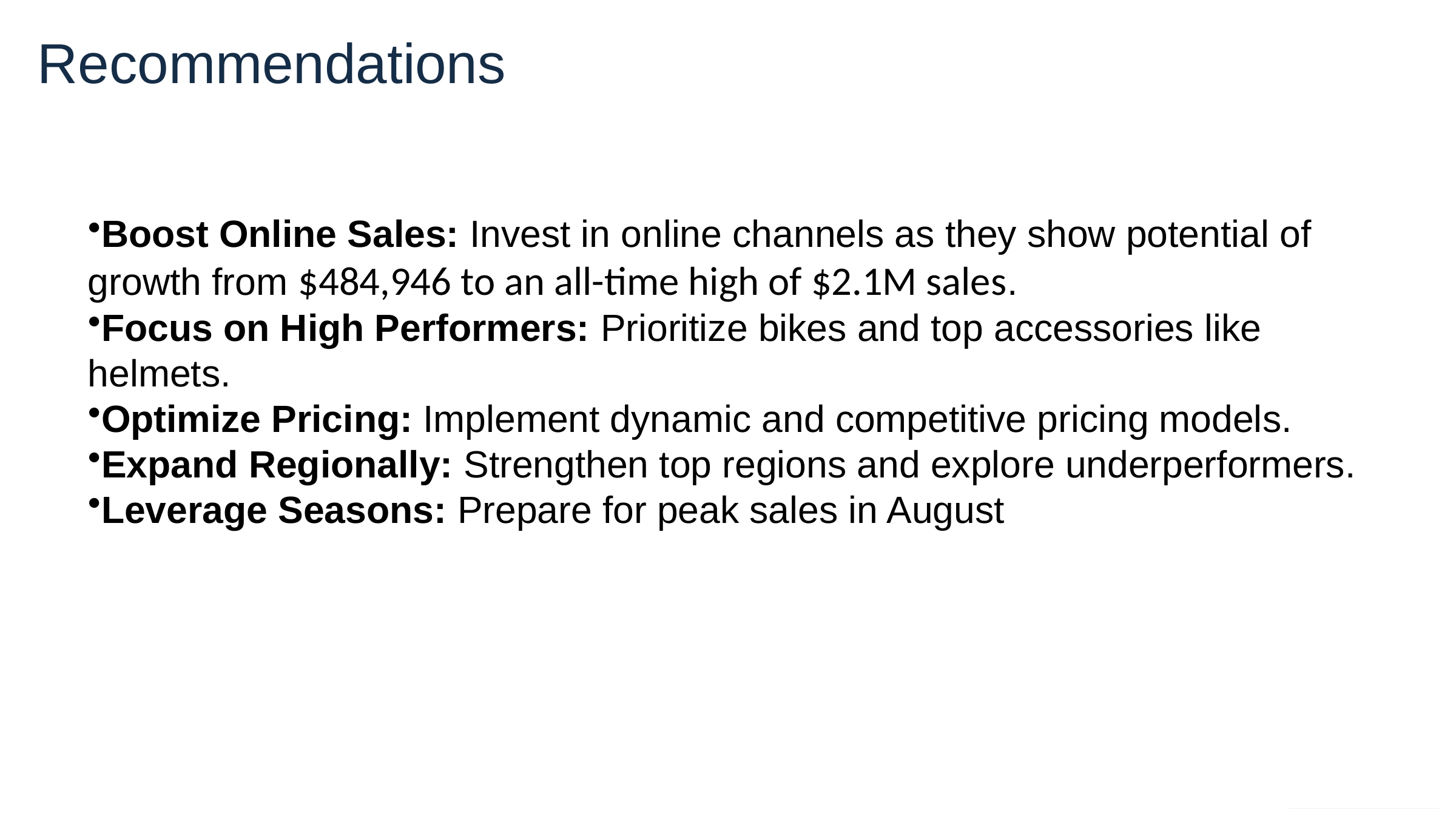

Recommendations

Boost Online Sales: Invest in online channels as they show potential of growth from $484,946 to an all-time high of $2.1M sales.
Focus on High Performers: Prioritize bikes and top accessories like helmets.
Optimize Pricing: Implement dynamic and competitive pricing models.
Expand Regionally: Strengthen top regions and explore underperformers.
Leverage Seasons: Prepare for peak sales in August